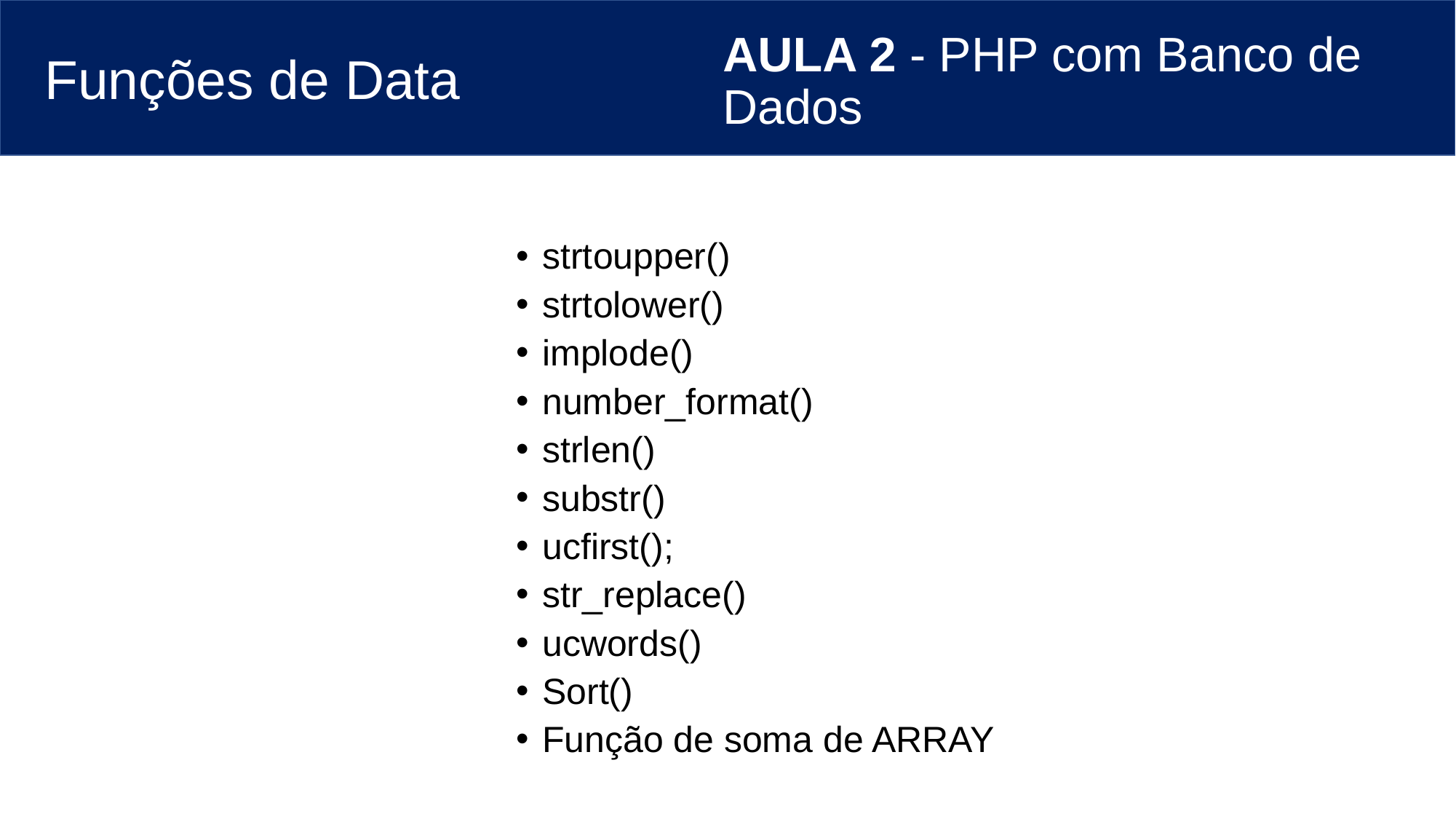

Funções de Data
# AULA 2 - PHP com Banco de Dados
strtoupper()
strtolower()
implode()
number_format()
strlen()
substr()
ucfirst();
str_replace()
ucwords()
Sort()
Função de soma de ARRAY